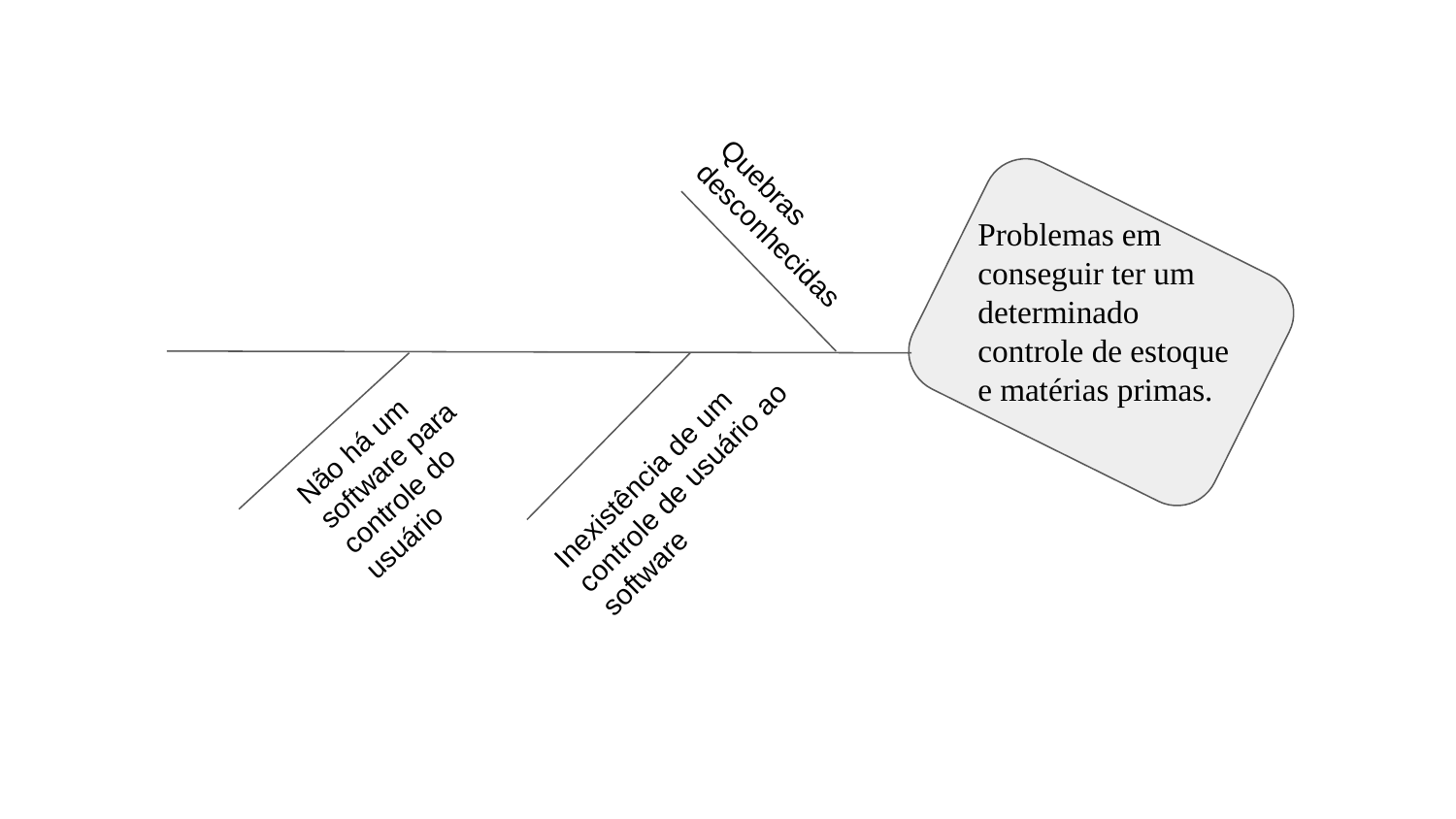

Quebras desconhecidas
Problemas em conseguir ter um determinado controle de estoque e matérias primas.

Não há um software para  controle do usuário
Inexistência de um controle de usuário ao software